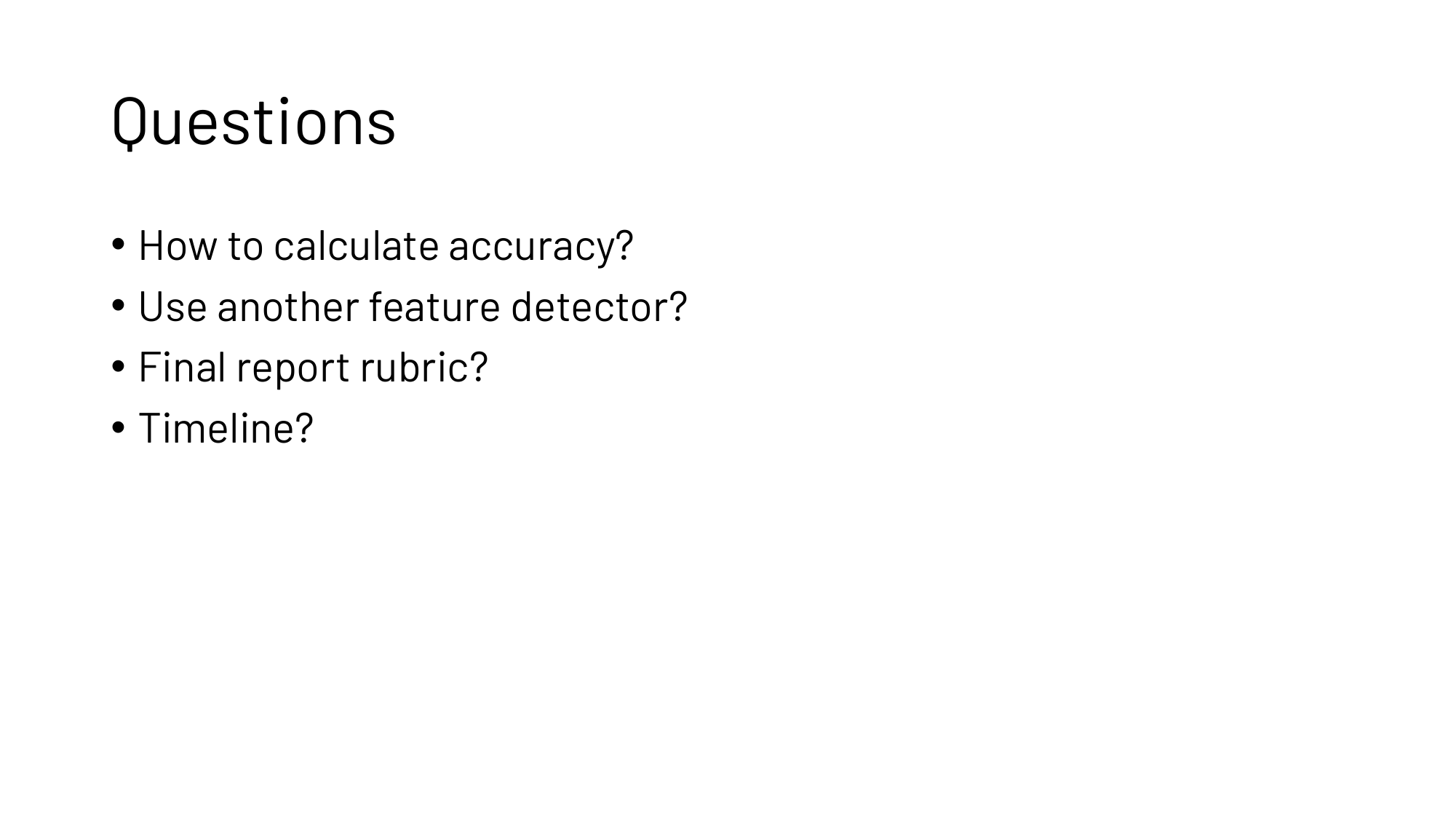

# Questions
How to calculate accuracy?
Use another feature detector?
Final report rubric?
Timeline?